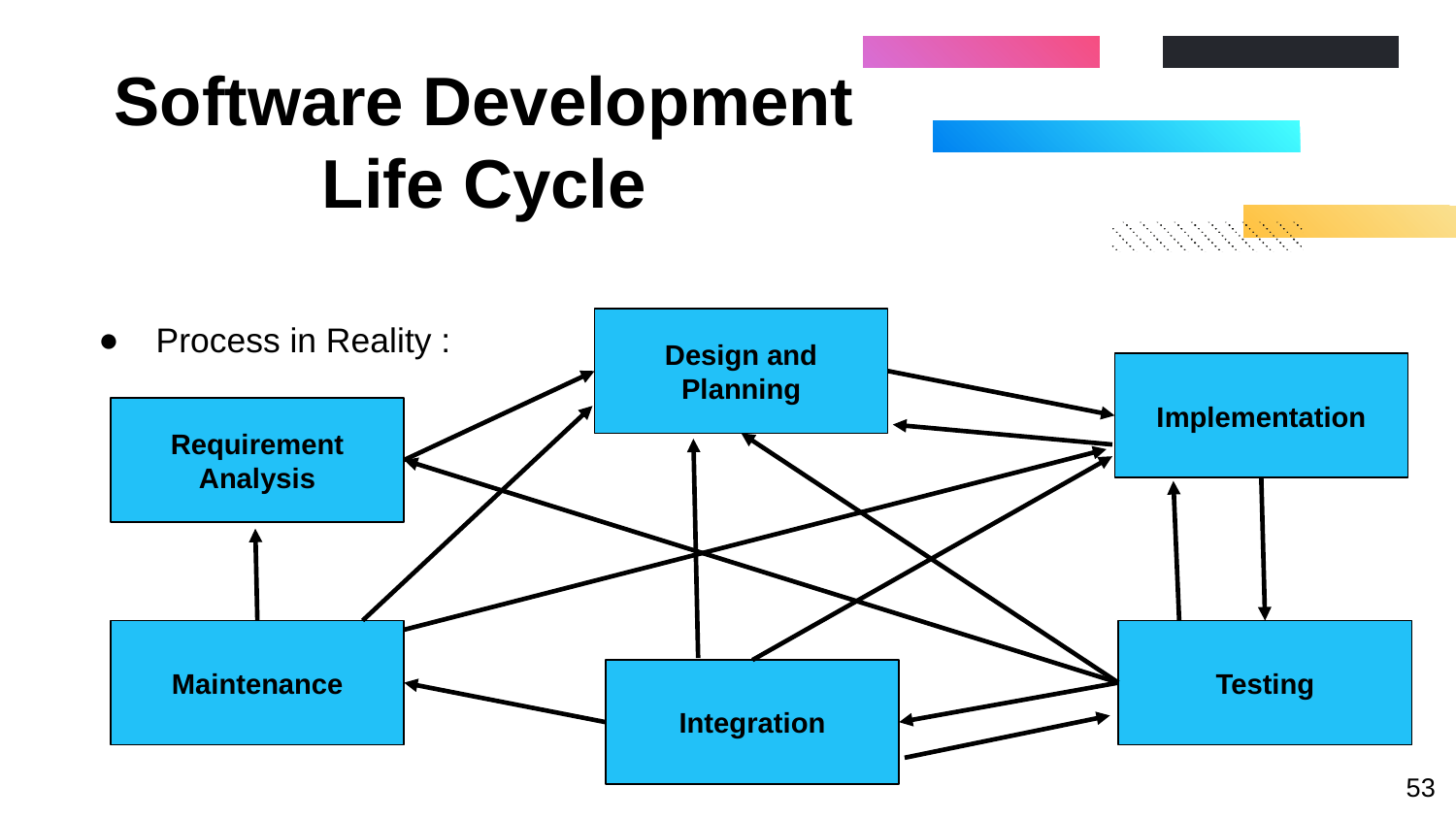

# Software Development Life Cycle
Process in Reality :

Design and Planning
Implementation
Requirement Analysis
Maintenance
Testing
Integration
53